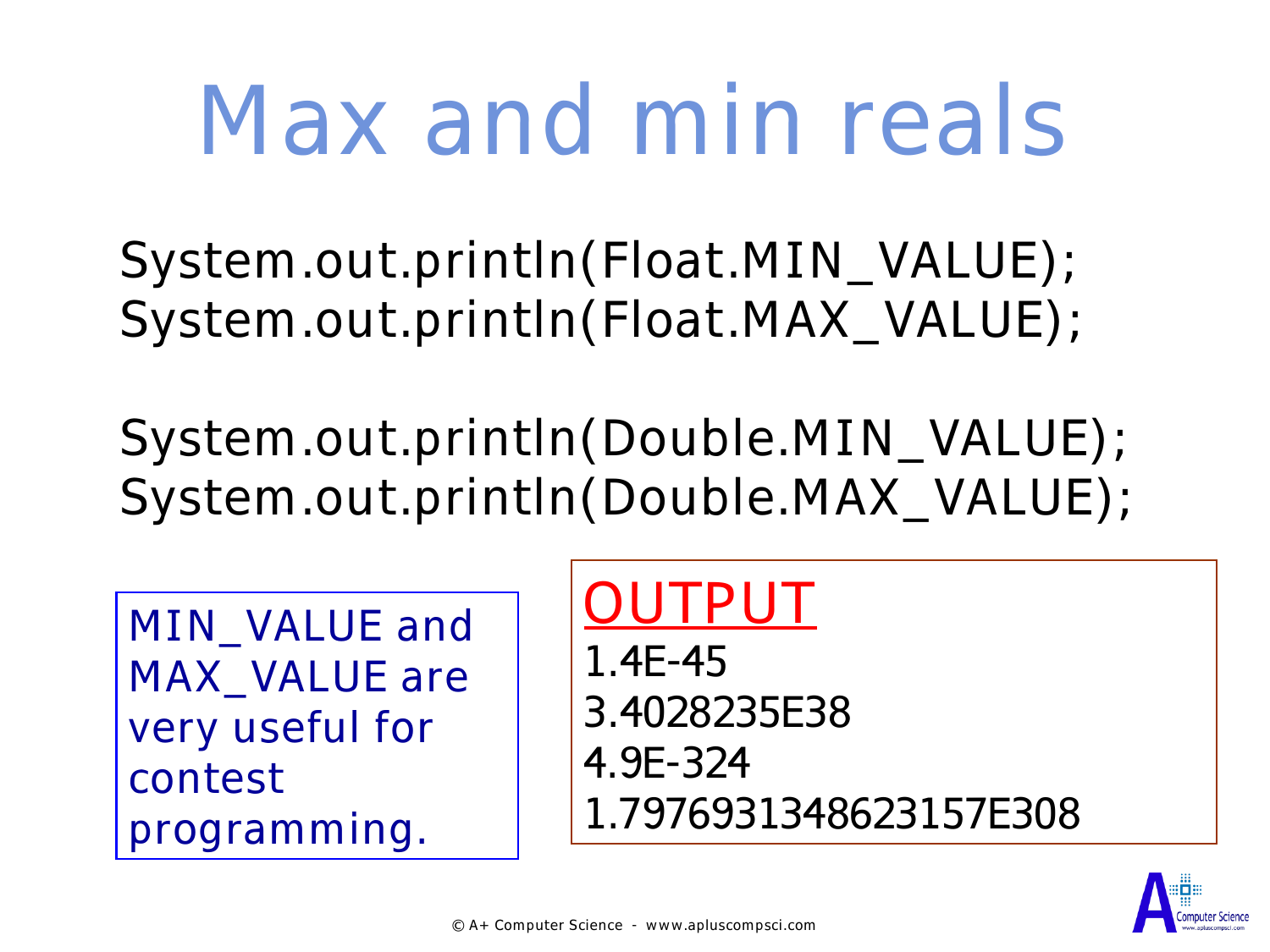

Max and min reals
System.out.println(Float.MIN_VALUE);
System.out.println(Float.MAX_VALUE);

System.out.println(Double.MIN_VALUE);
System.out.println(Double.MAX_VALUE);
OUTPUT
1.4E-45
3.4028235E38
4.9E-324
1.7976931348623157E308
MIN_VALUE and MAX_VALUE are very useful for contest programming.

© A+ Computer Science  -  www.apluscompsci.com